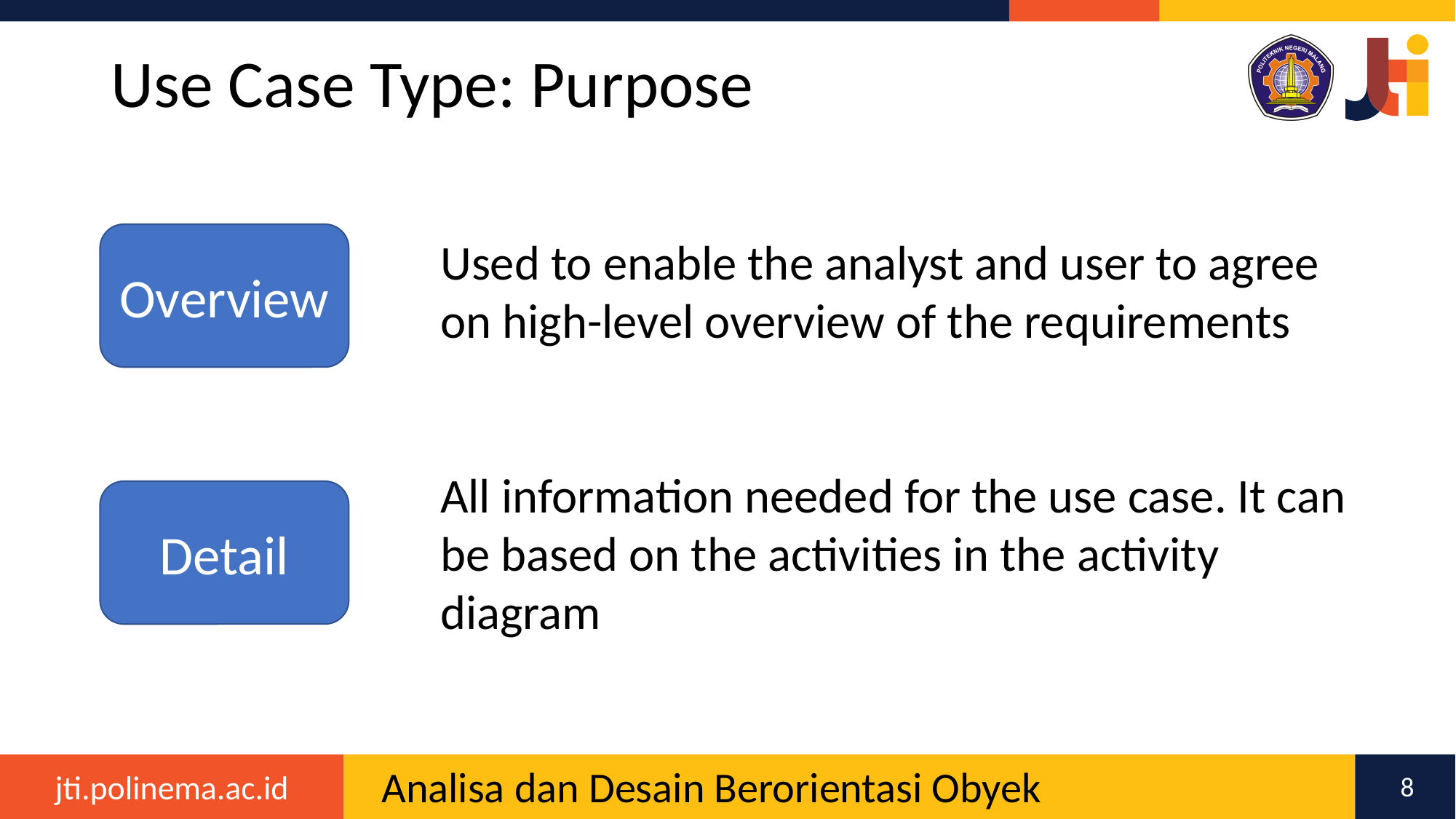

# Use Case Type: Purpose
Overview
Used to enable the analyst and user to agree on high-level overview of the requirements
All information needed for the use case. It can be based on the activities in the activity diagram
Detail
8